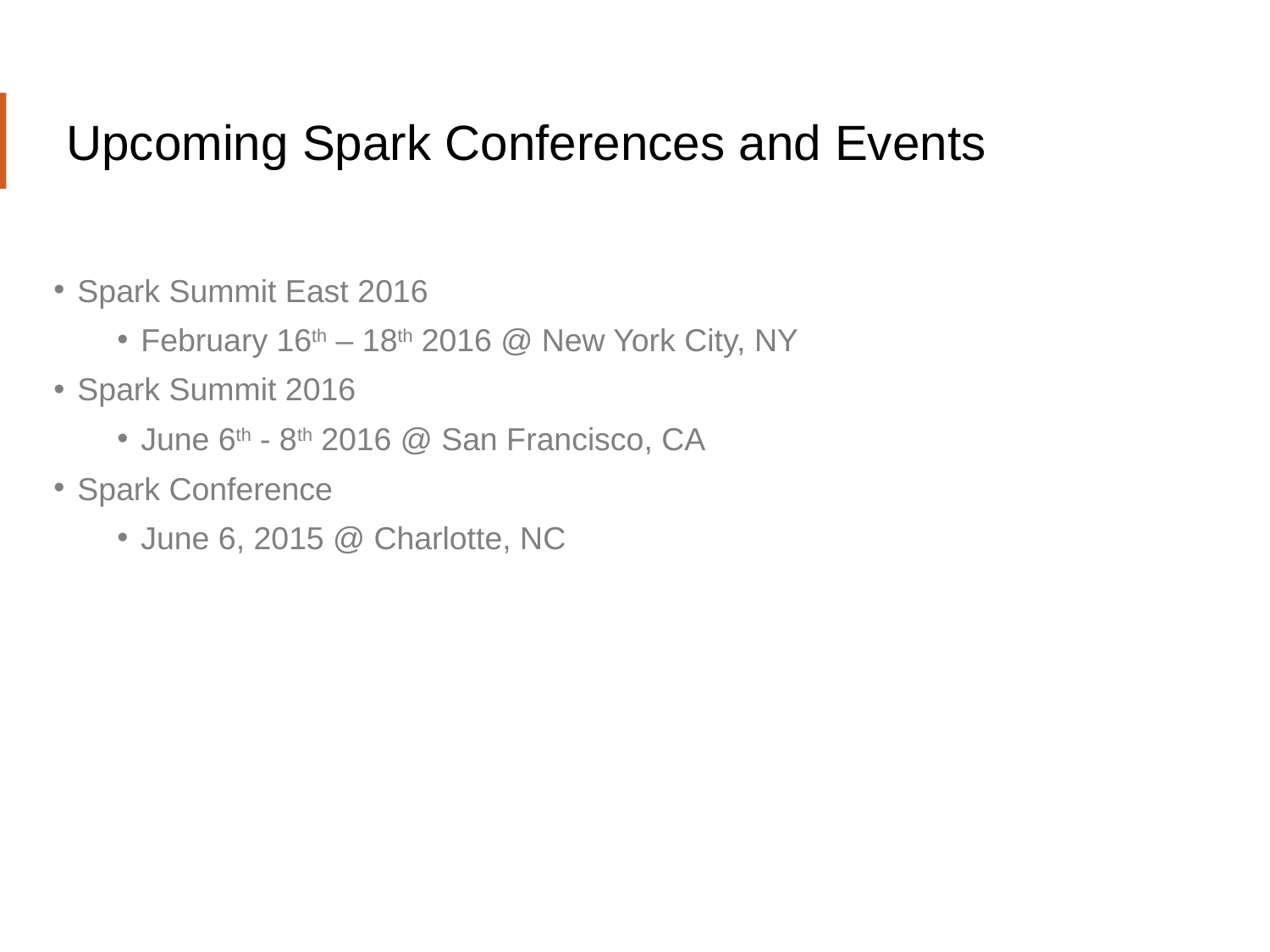

# Upcoming Spark Conferences and Events
Spark Summit East 2016
February 16th – 18th 2016 @ New York City, NY
Spark Summit 2016
June 6th - 8th 2016 @ San Francisco, CA
Spark Conference
June 6, 2015 @ Charlotte, NC